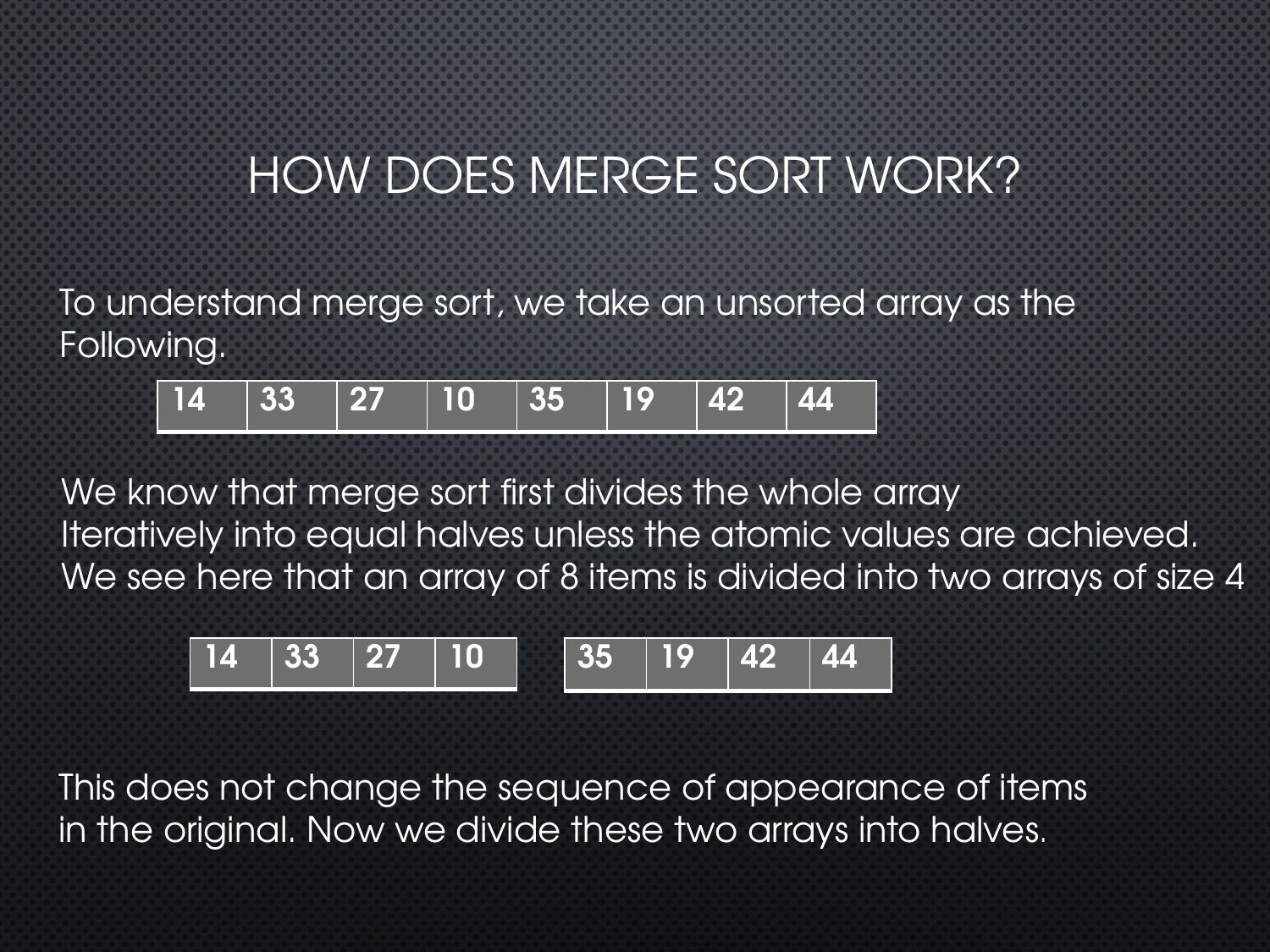

# How does merge sort work?
To understand merge sort, we take an unsorted array as the
Following.
| 14 | 33 | 27 | 10 | 35 | 19 | 42 | 44 |
| --- | --- | --- | --- | --- | --- | --- | --- |
We know that merge sort first divides the whole array
Iteratively into equal halves unless the atomic values are achieved.
We see here that an array of 8 items is divided into two arrays of size 4
| 14 | 33 | 27 | 10 |
| --- | --- | --- | --- |
| 35 | 19 | 42 | 44 |
| --- | --- | --- | --- |
This does not change the sequence of appearance of items
in the original. Now we divide these two arrays into halves.